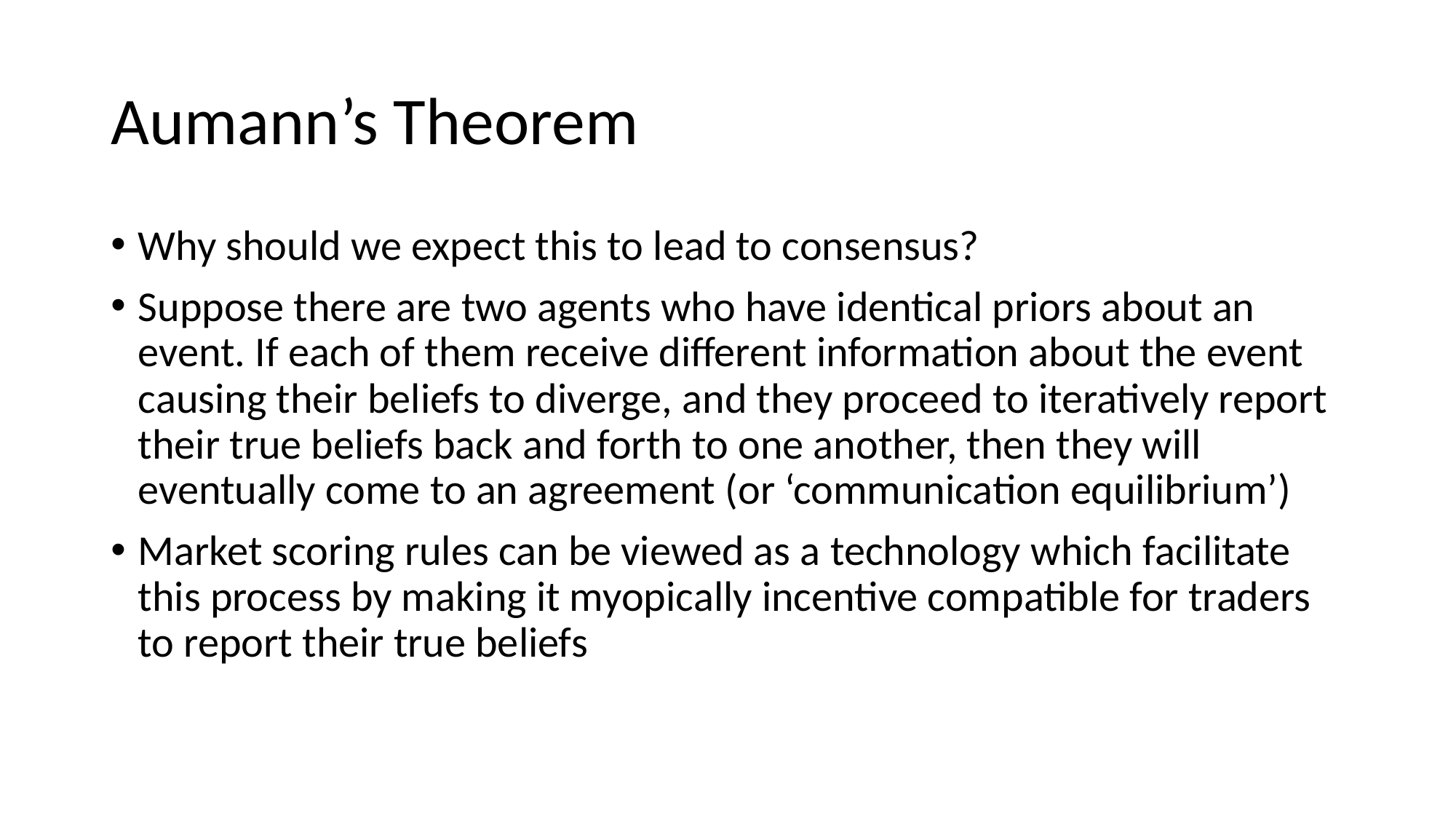

# Aumann’s Theorem
Why should we expect this to lead to consensus?
Suppose there are two agents who have identical priors about an event. If each of them receive different information about the event causing their beliefs to diverge, and they proceed to iteratively report their true beliefs back and forth to one another, then they will eventually come to an agreement (or ‘communication equilibrium’)
Market scoring rules can be viewed as a technology which facilitate this process by making it myopically incentive compatible for traders to report their true beliefs